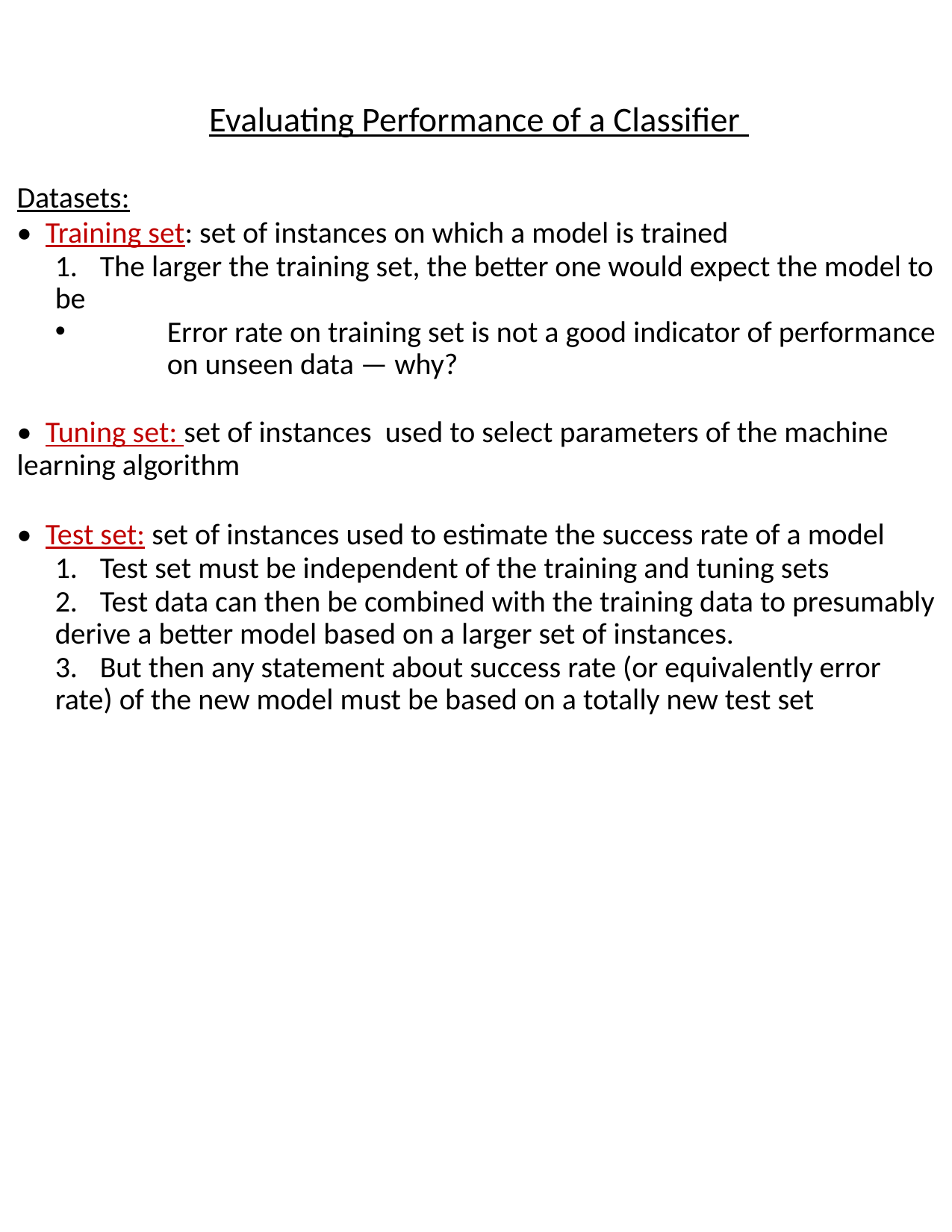

#
Evaluating Performance of a Classiﬁer

Datasets:
•  Training set: set of instances on which a model is trained
1.	The larger the training set, the better one would expect the model to be
Error rate on training set is not a good indicator of performance on unseen data — why?

•  Tuning set: set of instances  used to select parameters of the machine learning algorithm

•  Test set: set of instances used to estimate the success rate of a model
1.	Test set must be independent of the training and tuning sets
2.	Test data can then be combined with the training data to presumably derive a better model based on a larger set of instances.
3.	But then any statement about success rate (or equivalently error rate) of the new model must be based on a totally new test set